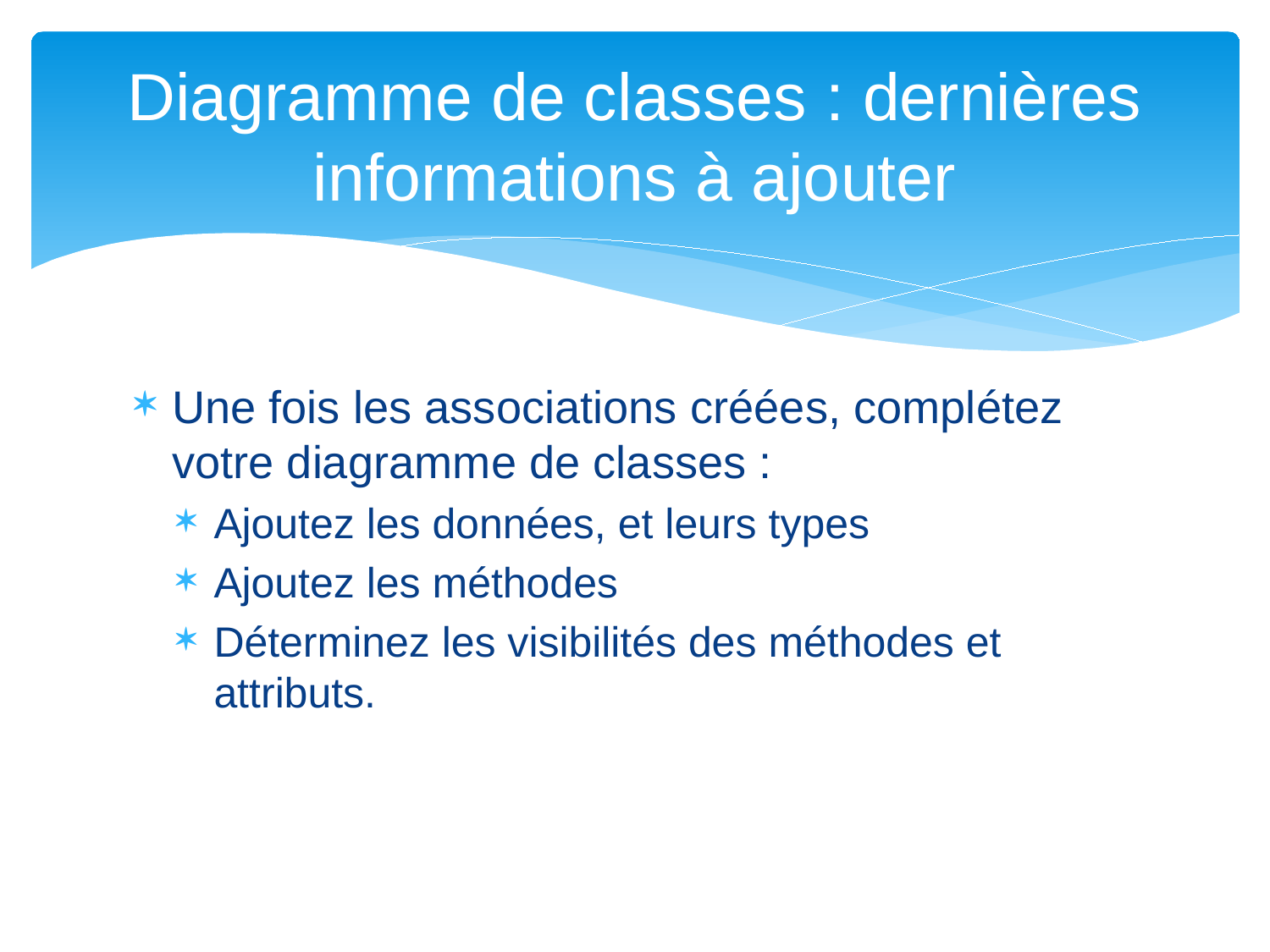

# Diagramme de classes : dernières informations à ajouter
Une fois les associations créées, complétez votre diagramme de classes :
Ajoutez les données, et leurs types
Ajoutez les méthodes
Déterminez les visibilités des méthodes et attributs.